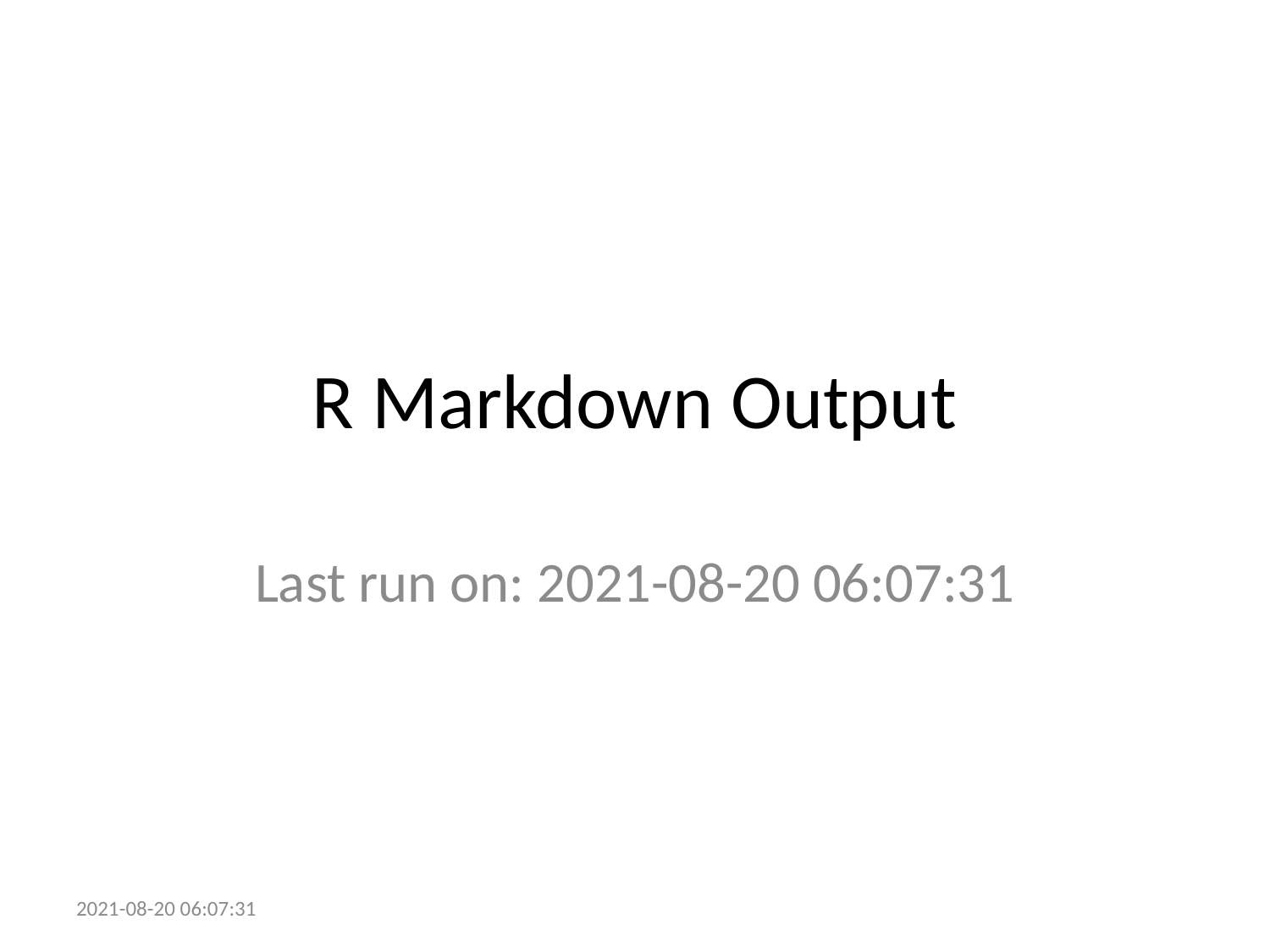

# R Markdown Output
Last run on: 2021-08-20 06:07:31
2021-08-20 06:07:31